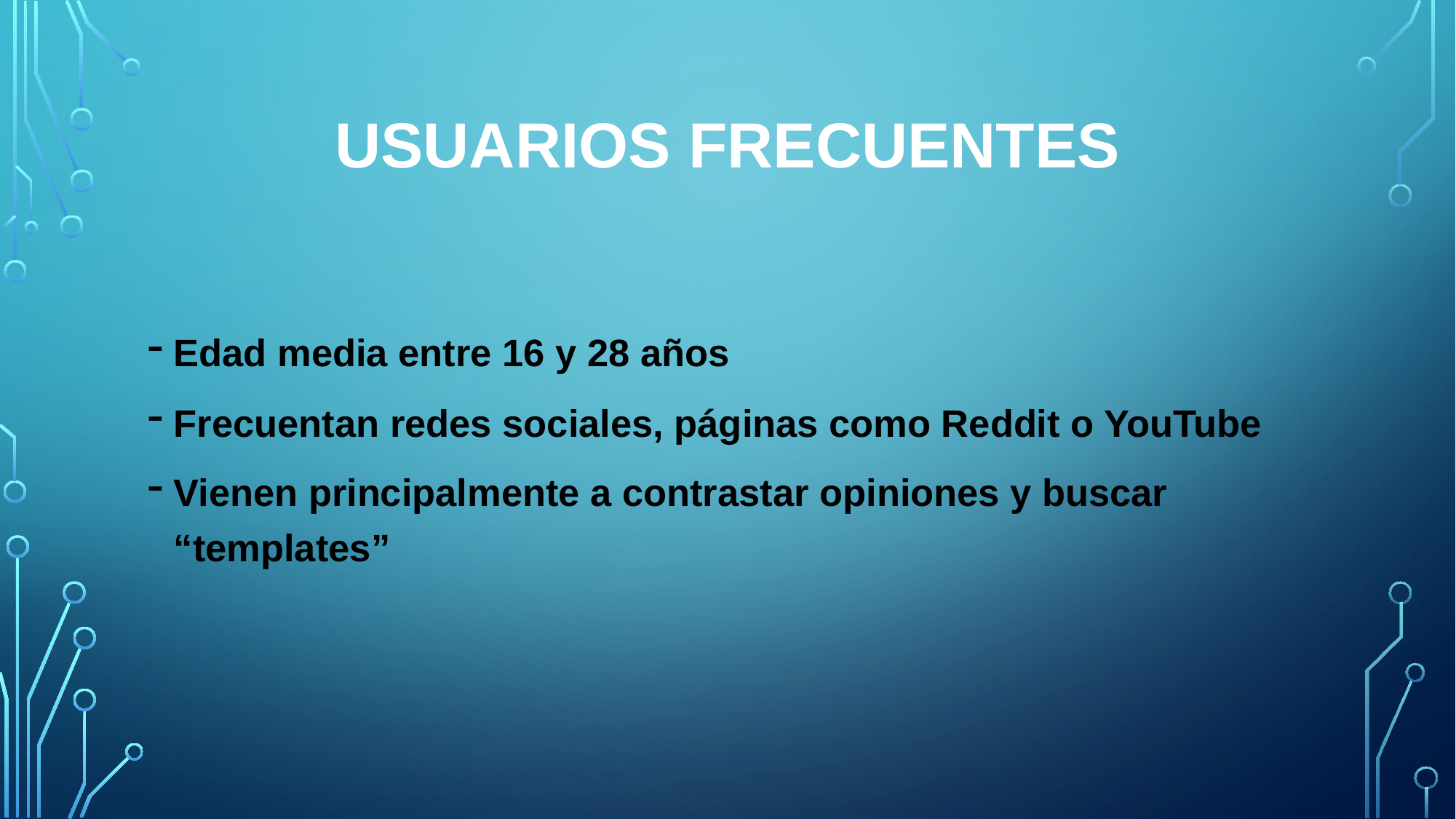

# USUARIOS FRECUENTES
Edad media entre 16 y 28 años
Frecuentan redes sociales, páginas como Reddit o YouTube
Vienen principalmente a contrastar opiniones y buscar “templates”